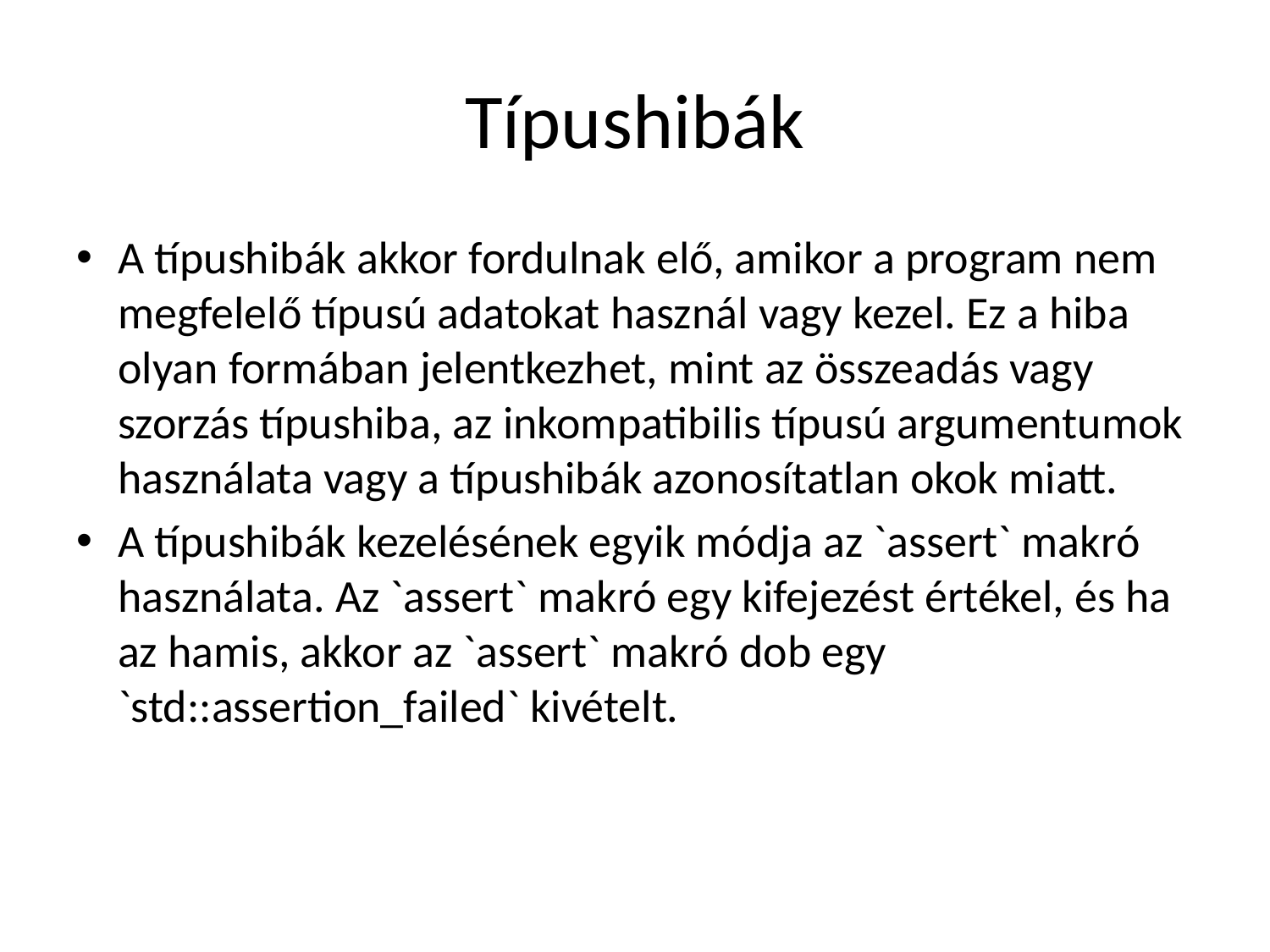

# Típushibák
A típushibák akkor fordulnak elő, amikor a program nem megfelelő típusú adatokat használ vagy kezel. Ez a hiba olyan formában jelentkezhet, mint az összeadás vagy szorzás típushiba, az inkompatibilis típusú argumentumok használata vagy a típushibák azonosítatlan okok miatt.
A típushibák kezelésének egyik módja az `assert` makró használata. Az `assert` makró egy kifejezést értékel, és ha az hamis, akkor az `assert` makró dob egy `std::assertion_failed` kivételt.